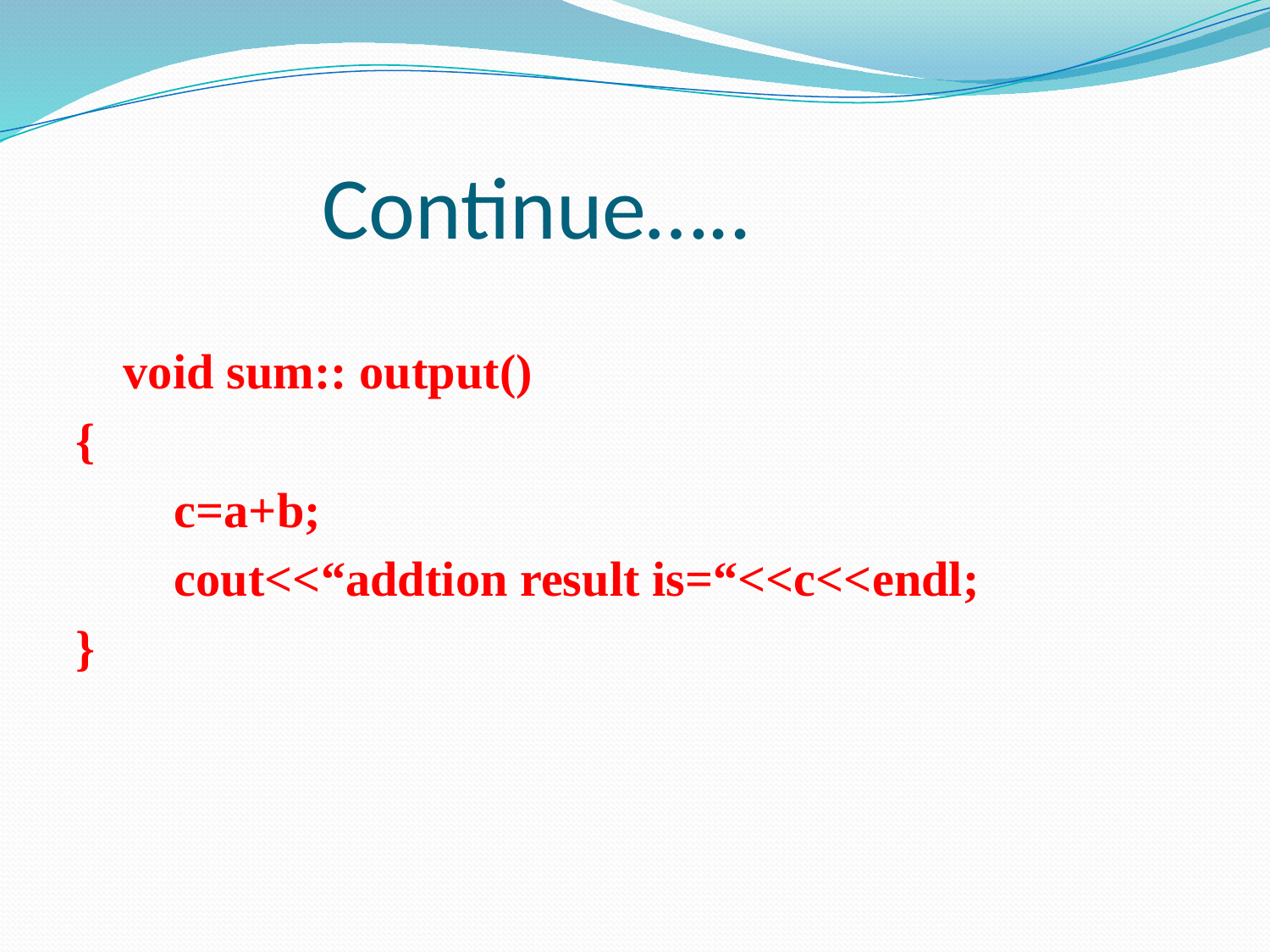

# Continue…..

    void sum:: output()
{
        c=a+b;
        cout<<“addtion result is=“<<c<<endl;
}